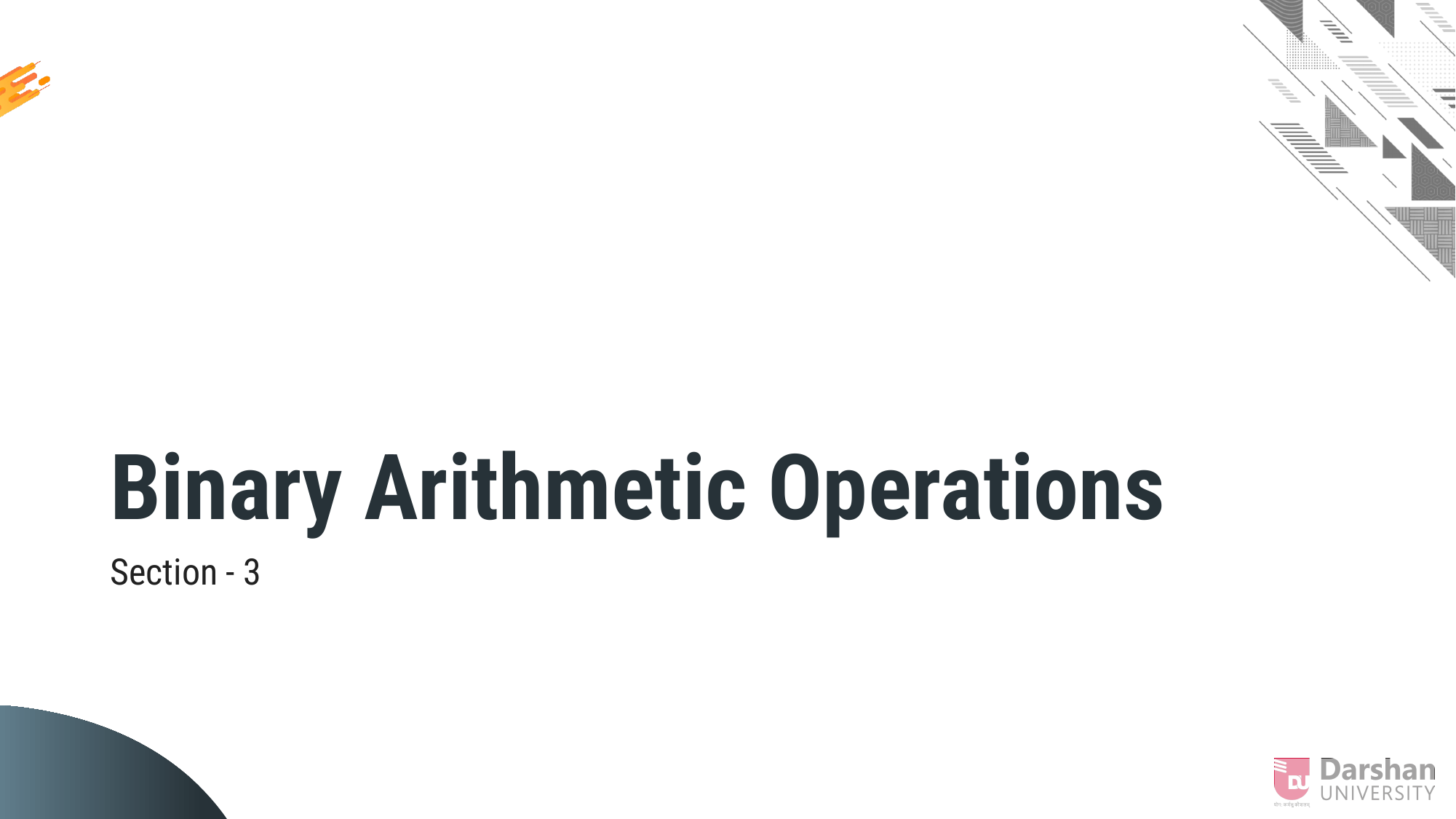

# Binary Arithmetic Operations
Section - 3